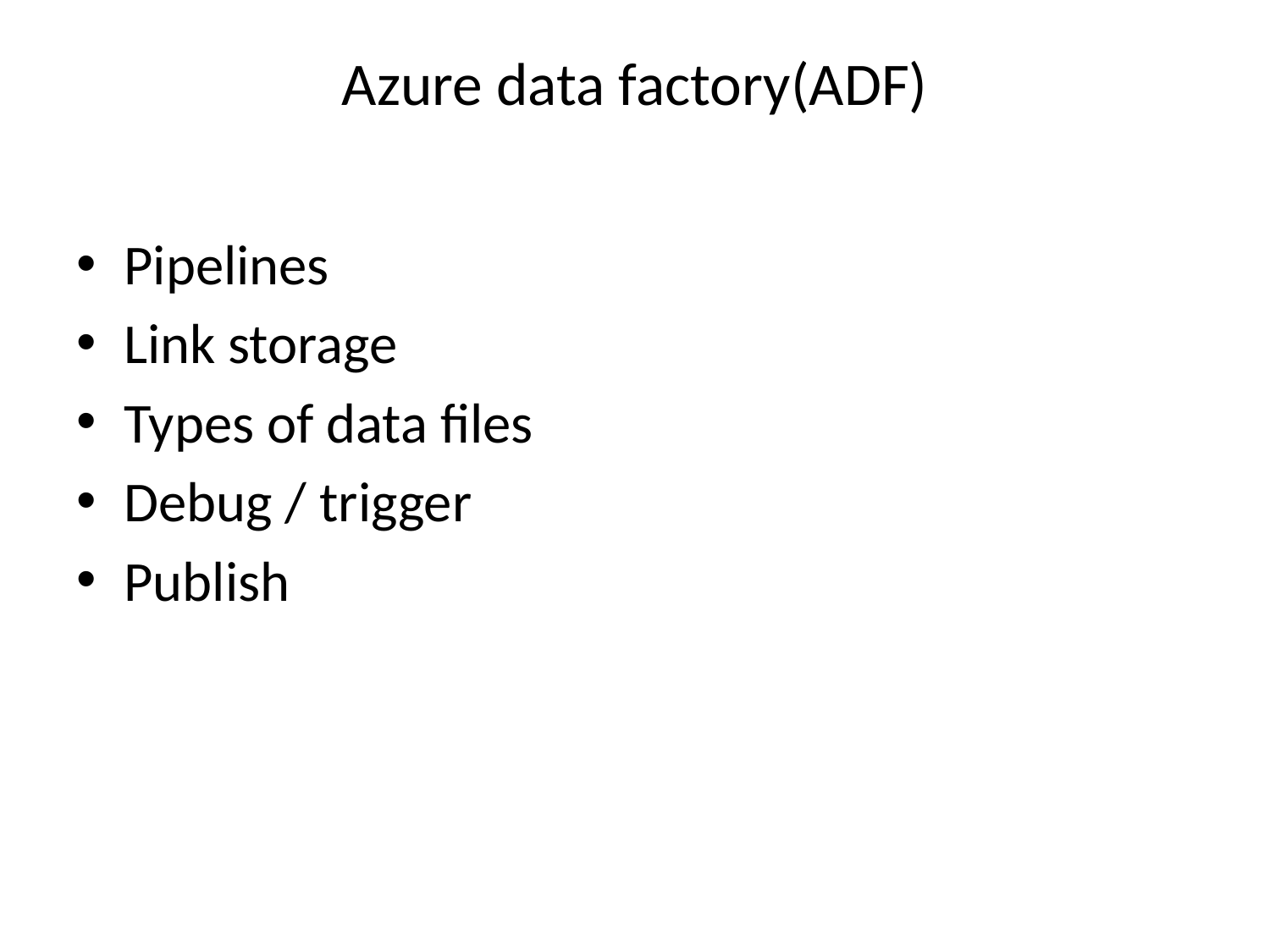

# Azure data factory(ADF)
Pipelines
Link storage
Types of data files
Debug / trigger
Publish